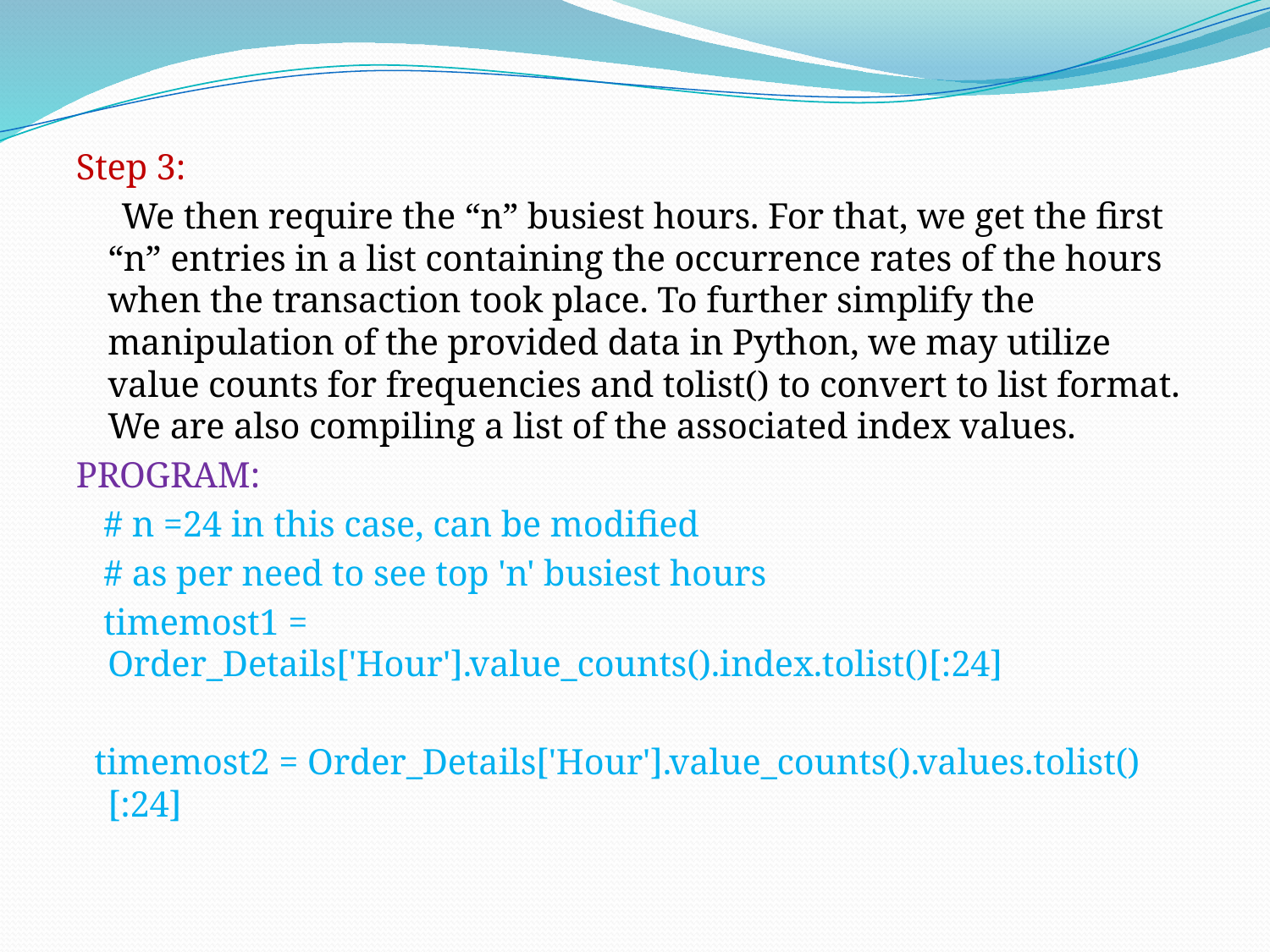

Step 3:
     We then require the “n” busiest hours. For that, we get the first “n” entries in a list containing the occurrence rates of the hours when the transaction took place. To further simplify the manipulation of the provided data in Python, we may utilize value counts for frequencies and tolist() to convert to list format. We are also compiling a list of the associated index values.
PROGRAM:
   # n =24 in this case, can be modified
   # as per need to see top 'n' busiest hours
   timemost1 =          Order_Details['Hour'].value_counts().index.tolist()[:24]

  timemost2 = Order_Details['Hour'].value_counts().values.tolist()[:24]